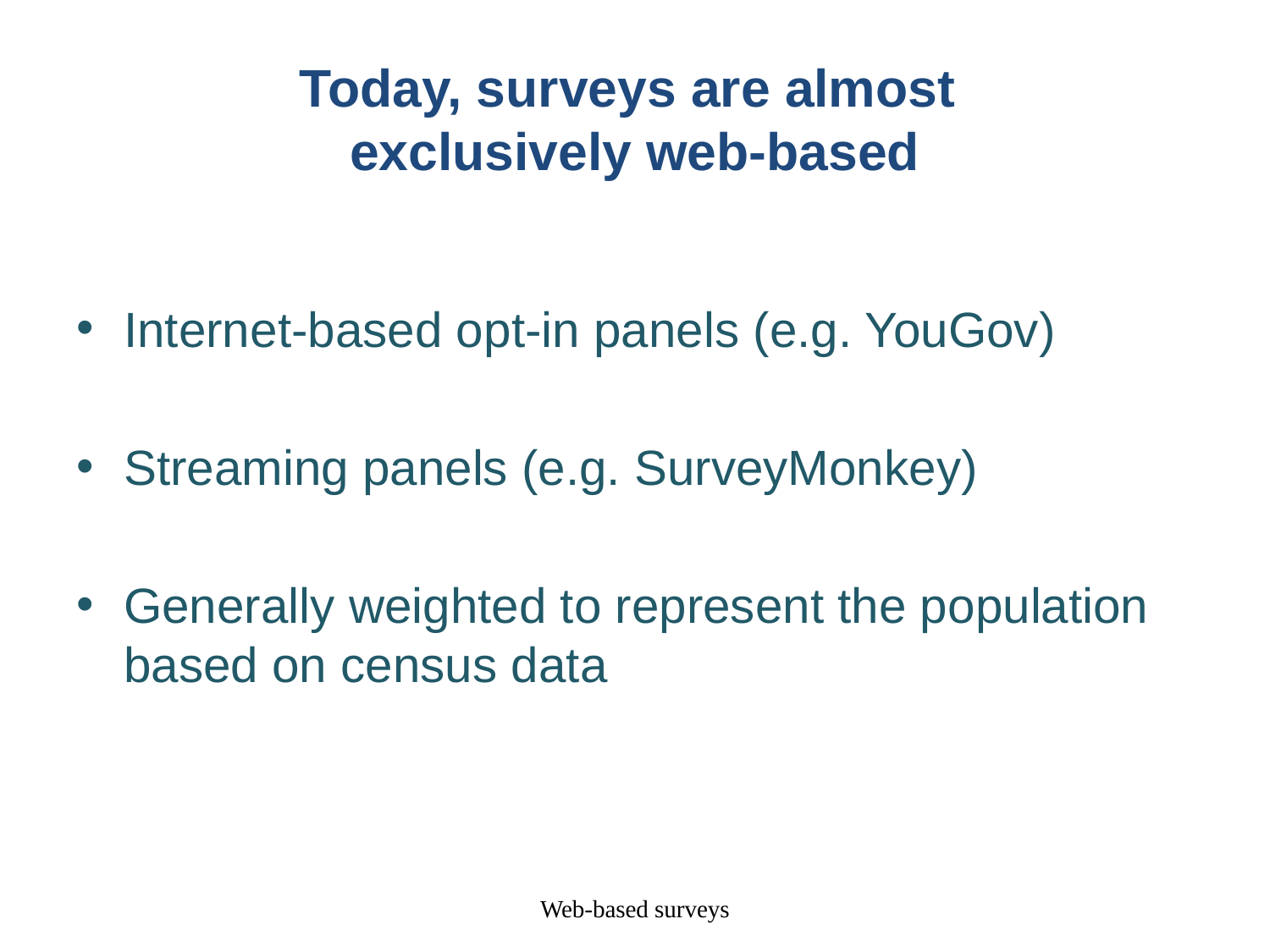

# Today, surveys are almost exclusively web-based

Internet-based opt-in panels (e.g. YouGov)

Streaming panels (e.g. SurveyMonkey)

Generally weighted to represent the population based on census data
Web-based surveys